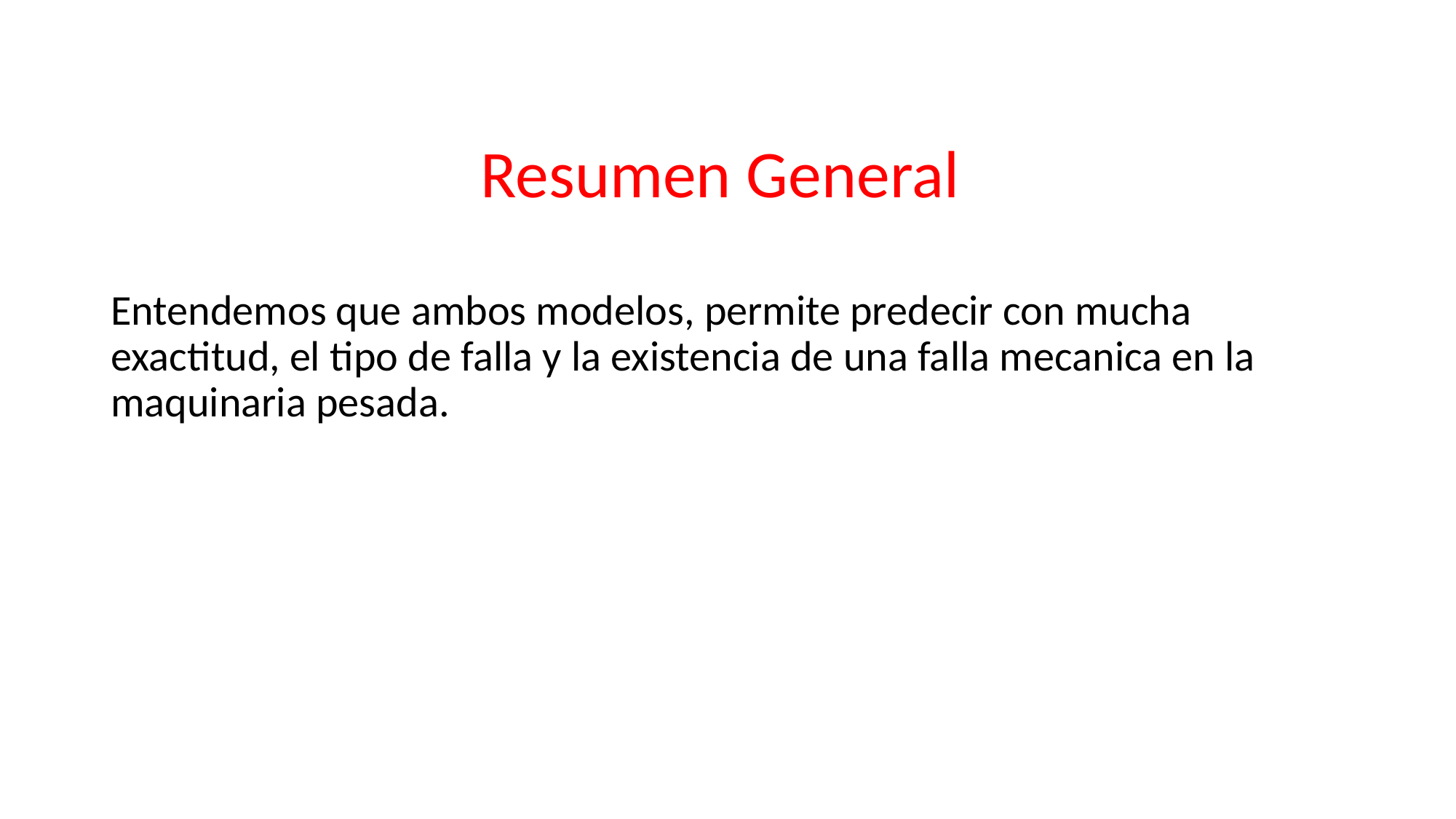

# Resumen General
Entendemos que ambos modelos, permite predecir con mucha exactitud, el tipo de falla y la existencia de una falla mecanica en la maquinaria pesada.